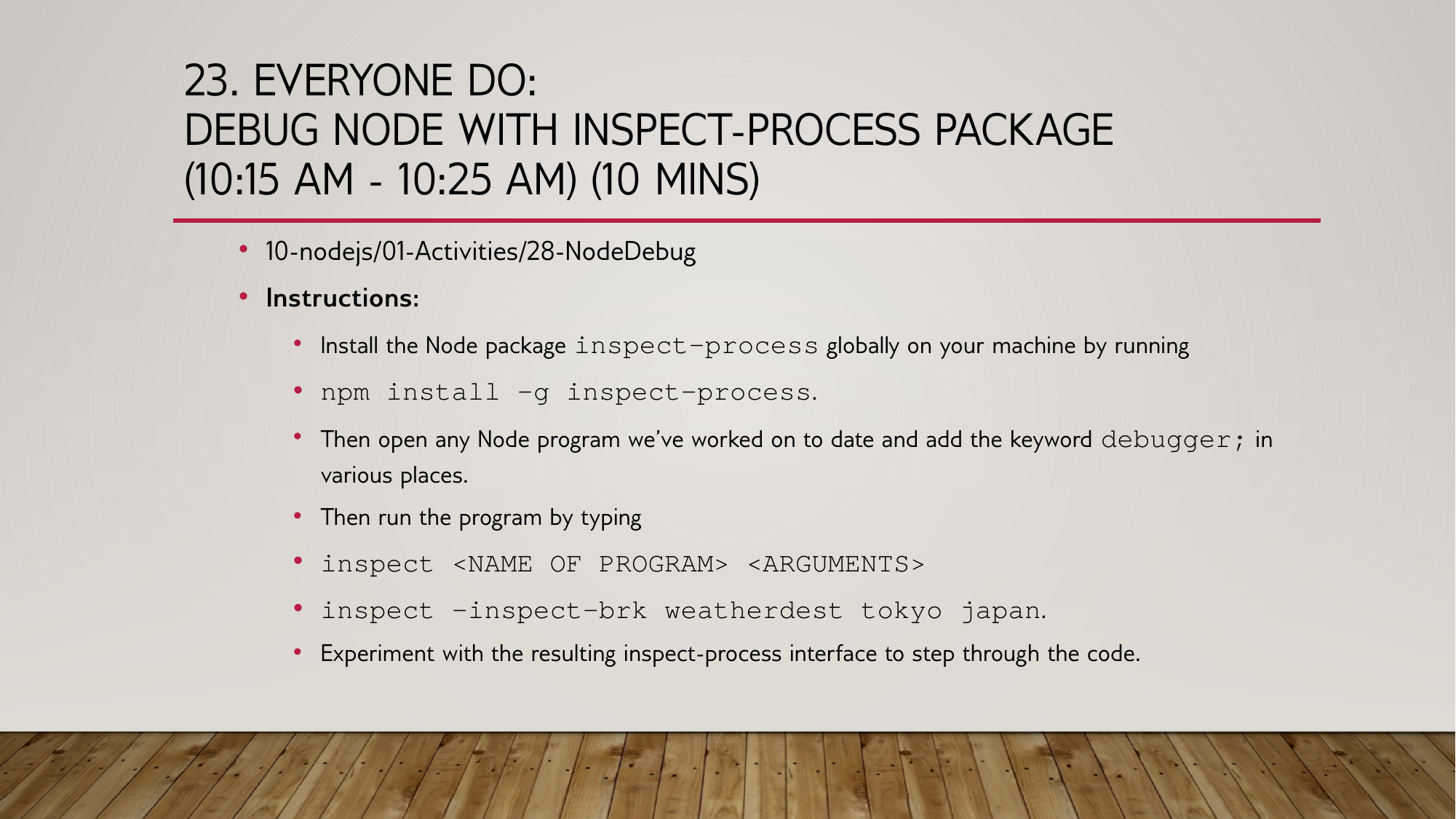

# 23. Everyone Do: Debug Node with inspect-process package (10:15 AM - 10:25 AM) (10 mins)
10-nodejs/01-Activities/28-NodeDebug
Instructions:
Install the Node package inspect-process globally on your machine by running
npm install -g inspect-process.
Then open any Node program we’ve worked on to date and add the keyword debugger; in various places.
Then run the program by typing
inspect <NAME OF PROGRAM> <ARGUMENTS>
inspect –inspect-brk weatherdest tokyo japan.
Experiment with the resulting inspect-process interface to step through the code.